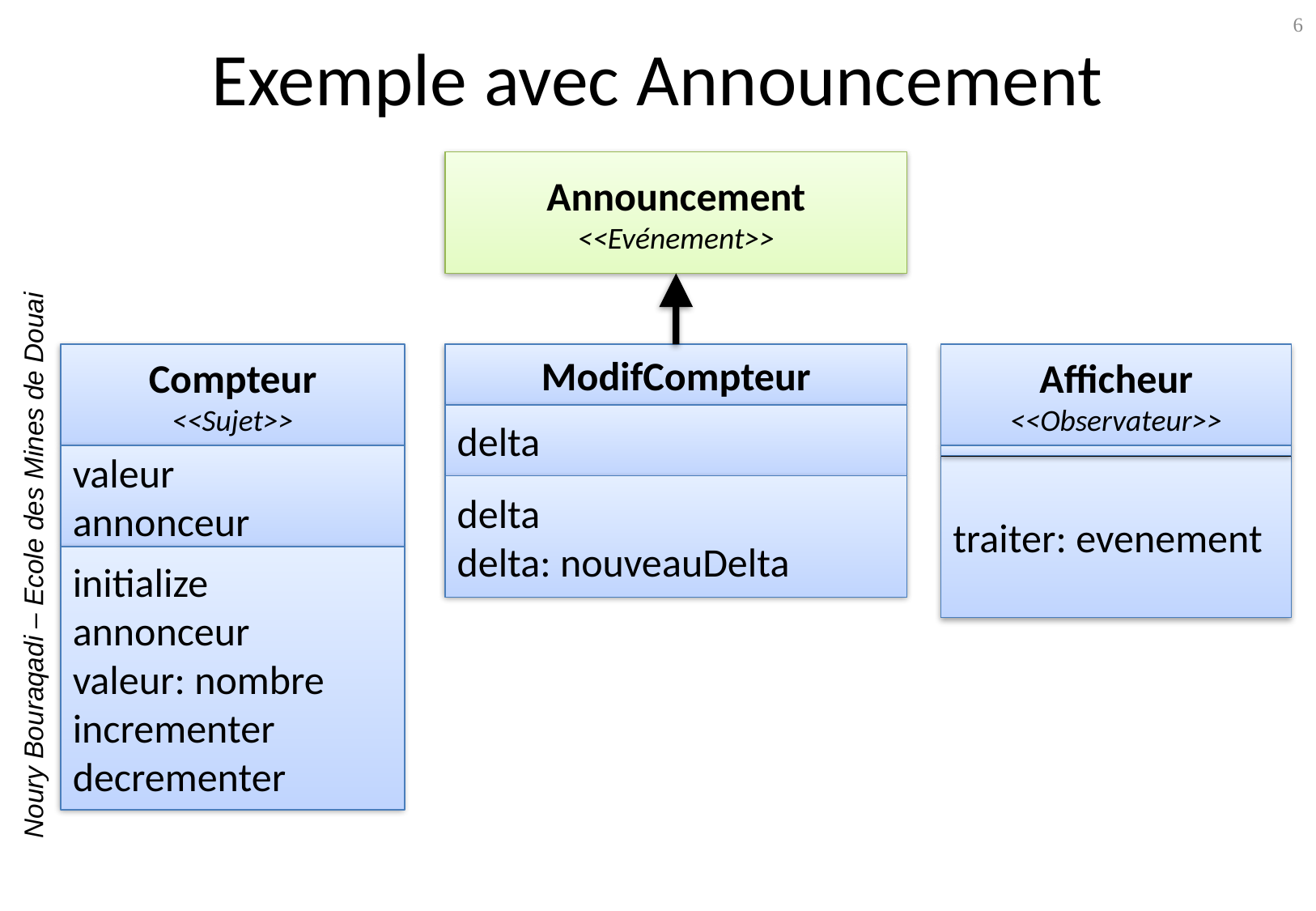

# Exemple avec Announcement
6
Announcement
<<Evénement>>
ModifCompteur
delta
delta
delta: nouveauDelta
Compteur
<<Sujet>>
valeur
annonceur
initialize
annonceur
valeur: nombre
incrementer
decrementer
Afficheur
<<Observateur>>

traiter: evenement